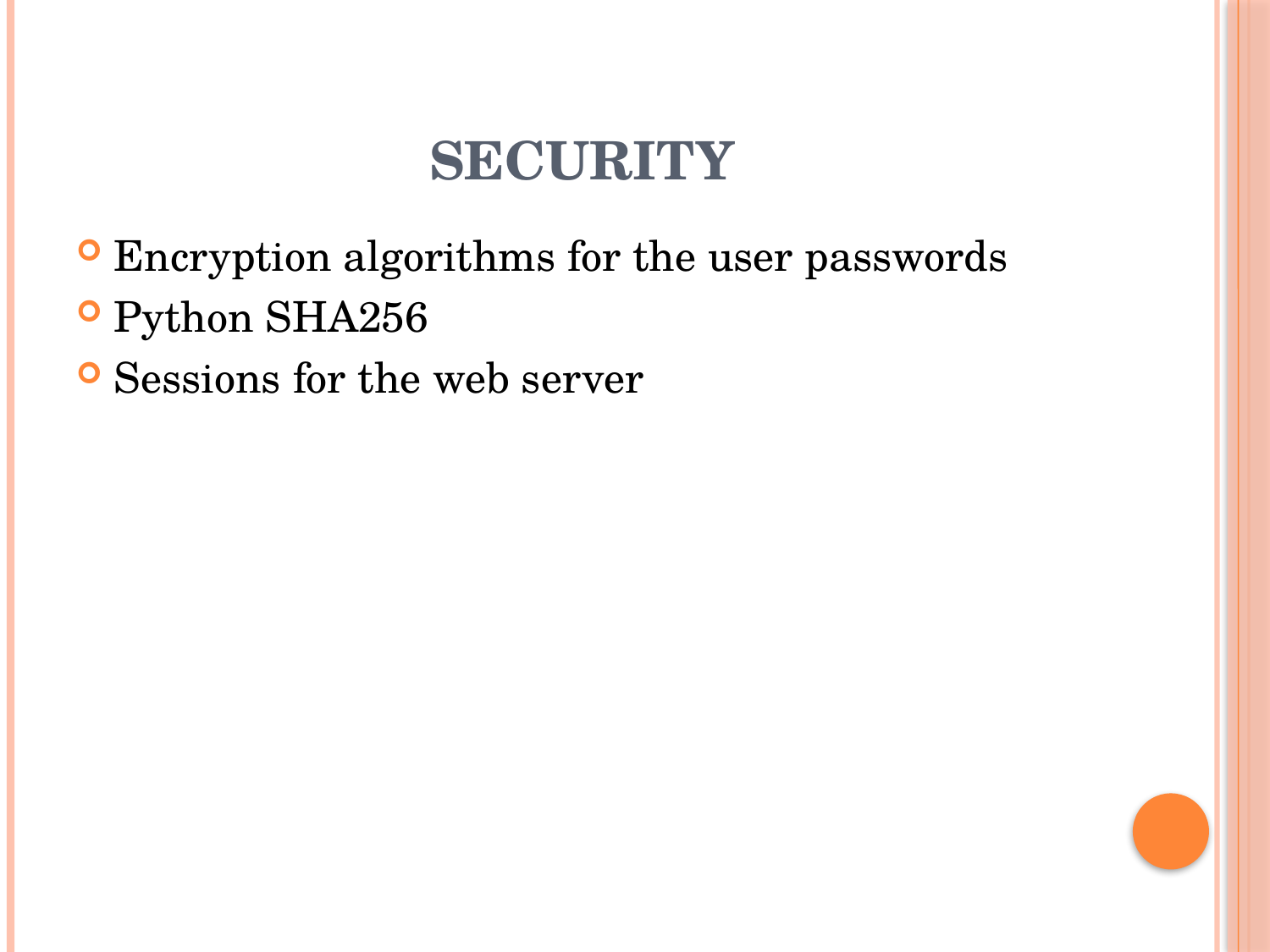

# Security
Encryption algorithms for the user passwords
Python SHA256
Sessions for the web server